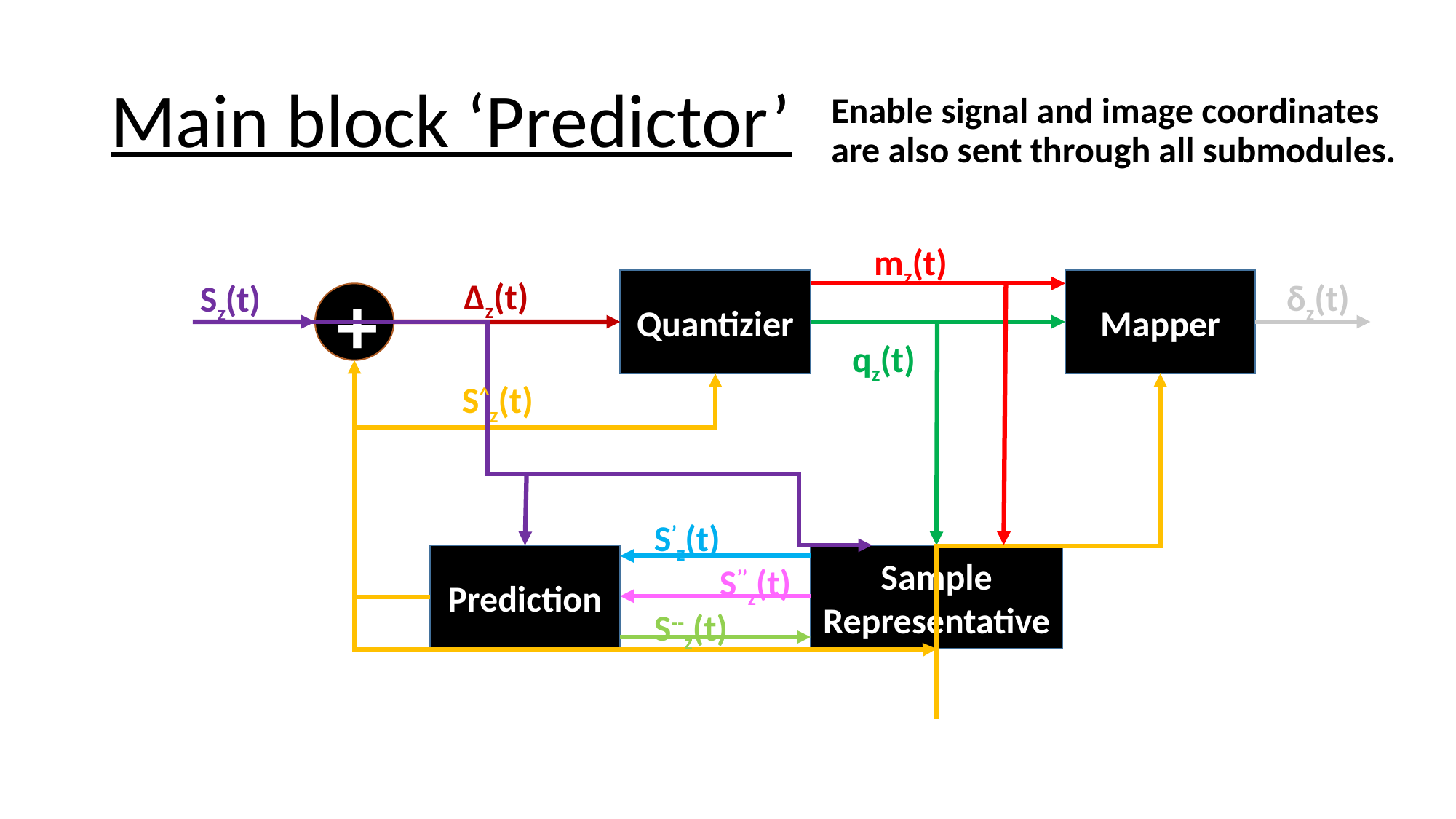

# Main block ‘Predictor’
Enable signal and image coordinates are also sent through all submodules.
mz(t)
Δz(t)
Quantizier
Mapper
δz(t)
Sz(t)
+
qz(t)
S^z(t)
S’z(t)
        S’’z(t)
S--z(t)
Prediction
Sample
Representative